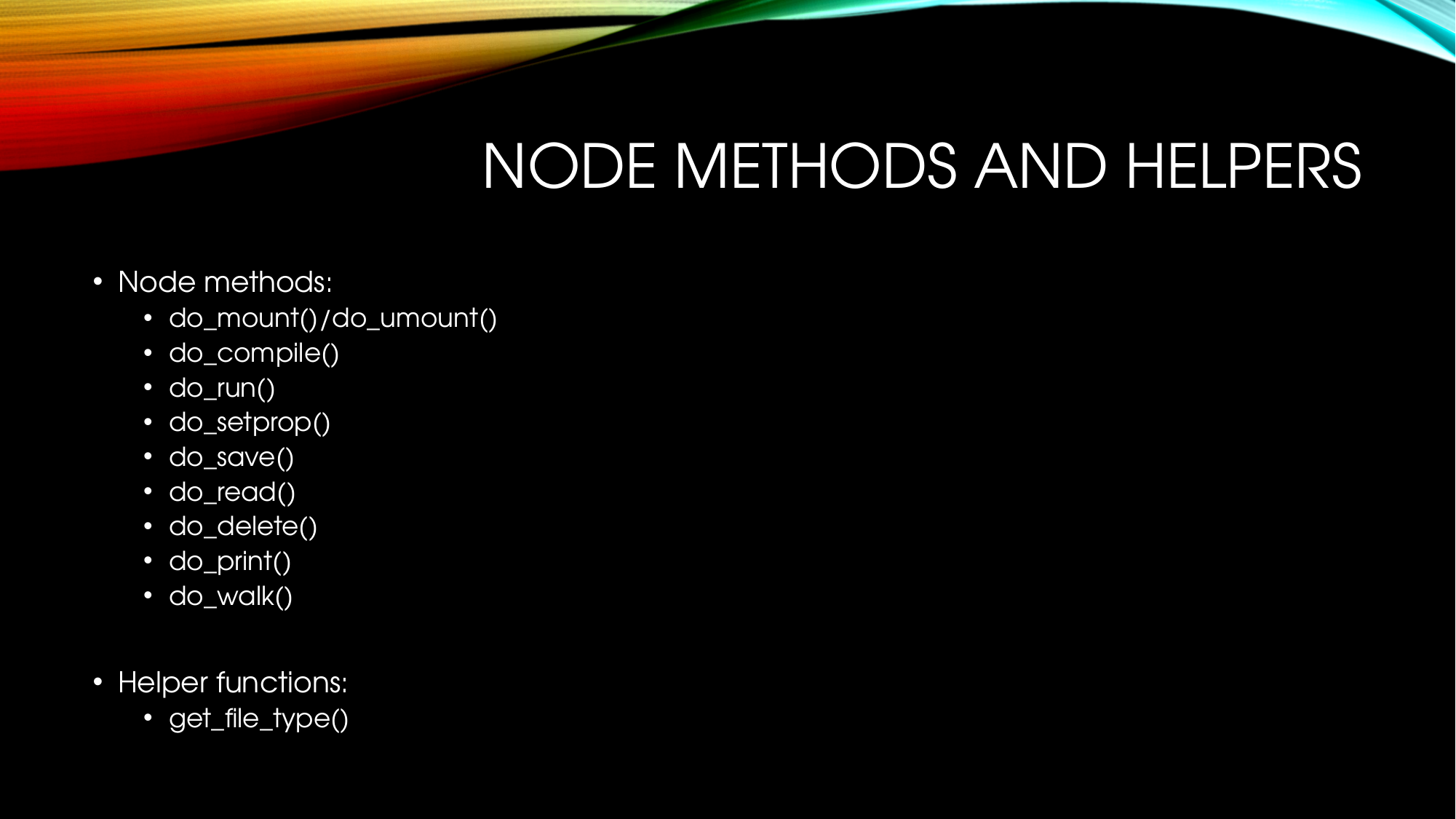

# NODE METHODS and helpers
Node methods:
do_mount()/do_umount()
do_compile()
do_run()
do_setprop()
do_save()
do_read()
do_delete()
do_print()
do_walk()

Helper functions:
get_file_type()